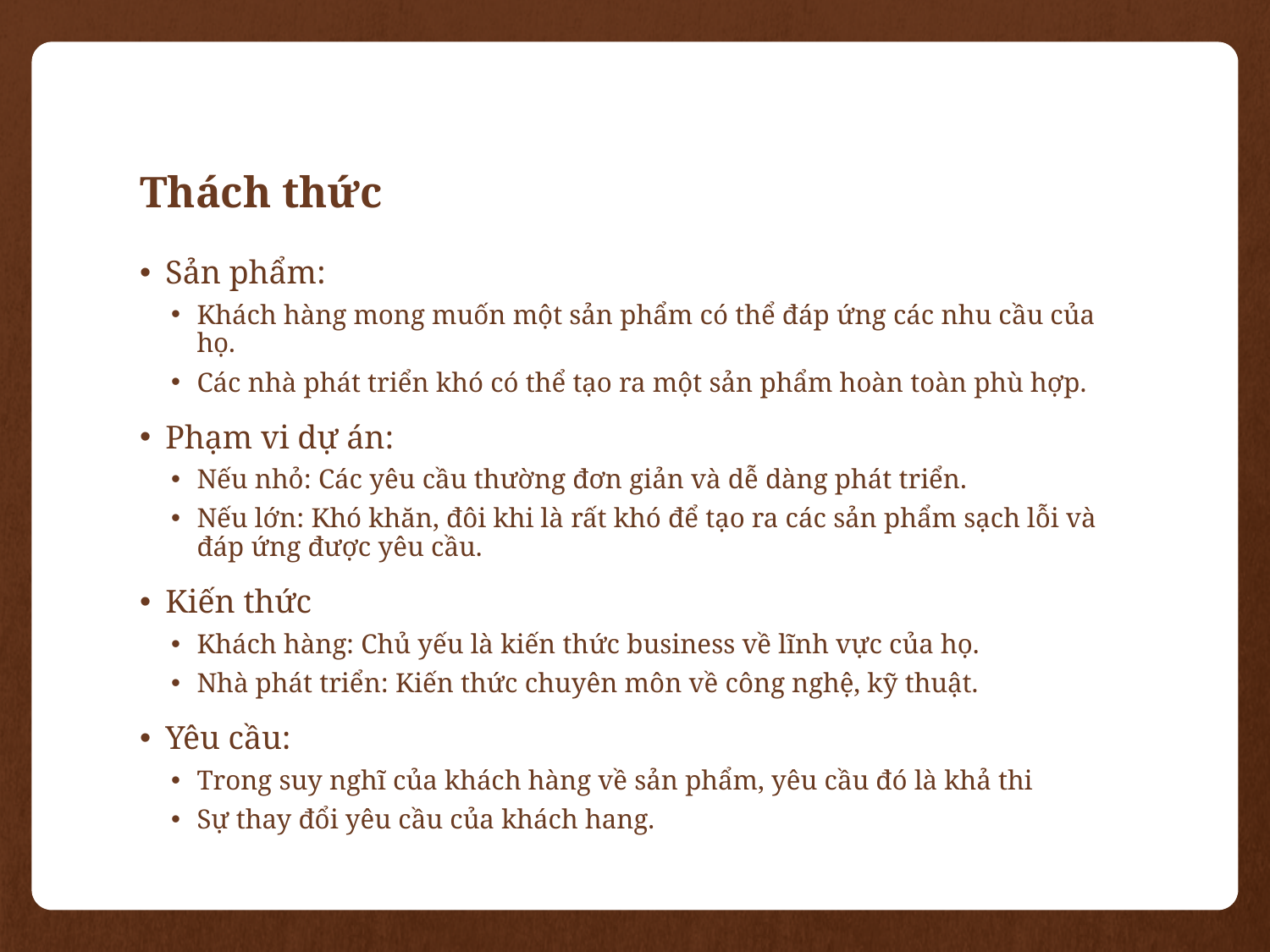

# Thách thức
Sản phẩm:
Khách hàng mong muốn một sản phẩm có thể đáp ứng các nhu cầu của họ.
Các nhà phát triển khó có thể tạo ra một sản phẩm hoàn toàn phù hợp.
Phạm vi dự án:
Nếu nhỏ: Các yêu cầu thường đơn giản và dễ dàng phát triển.
Nếu lớn: Khó khăn, đôi khi là rất khó để tạo ra các sản phẩm sạch lỗi và đáp ứng được yêu cầu.
Kiến thức
Khách hàng: Chủ yếu là kiến thức business về lĩnh vực của họ.
Nhà phát triển: Kiến thức chuyên môn về công nghệ, kỹ thuật.
Yêu cầu:
Trong suy nghĩ của khách hàng về sản phẩm, yêu cầu đó là khả thi
Sự thay đổi yêu cầu của khách hang.